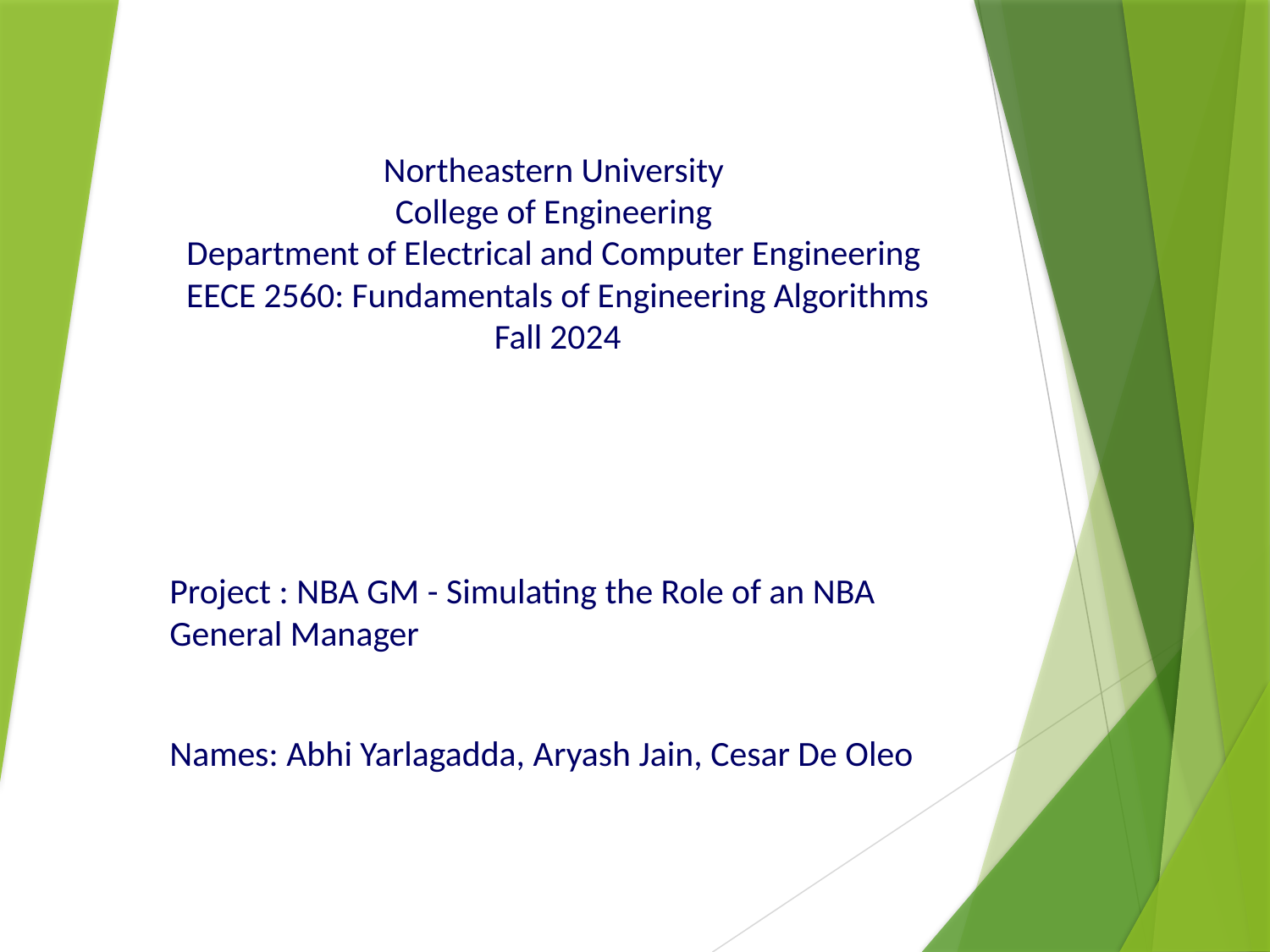

# Northeastern University College of Engineering Department of Electrical and Computer Engineering EECE 2560: Fundamentals of Engineering Algorithms Fall 2024
Project : NBA GM - Simulating the Role of an NBA General Manager

Names: Abhi Yarlagadda, Aryash Jain, Cesar De Oleo